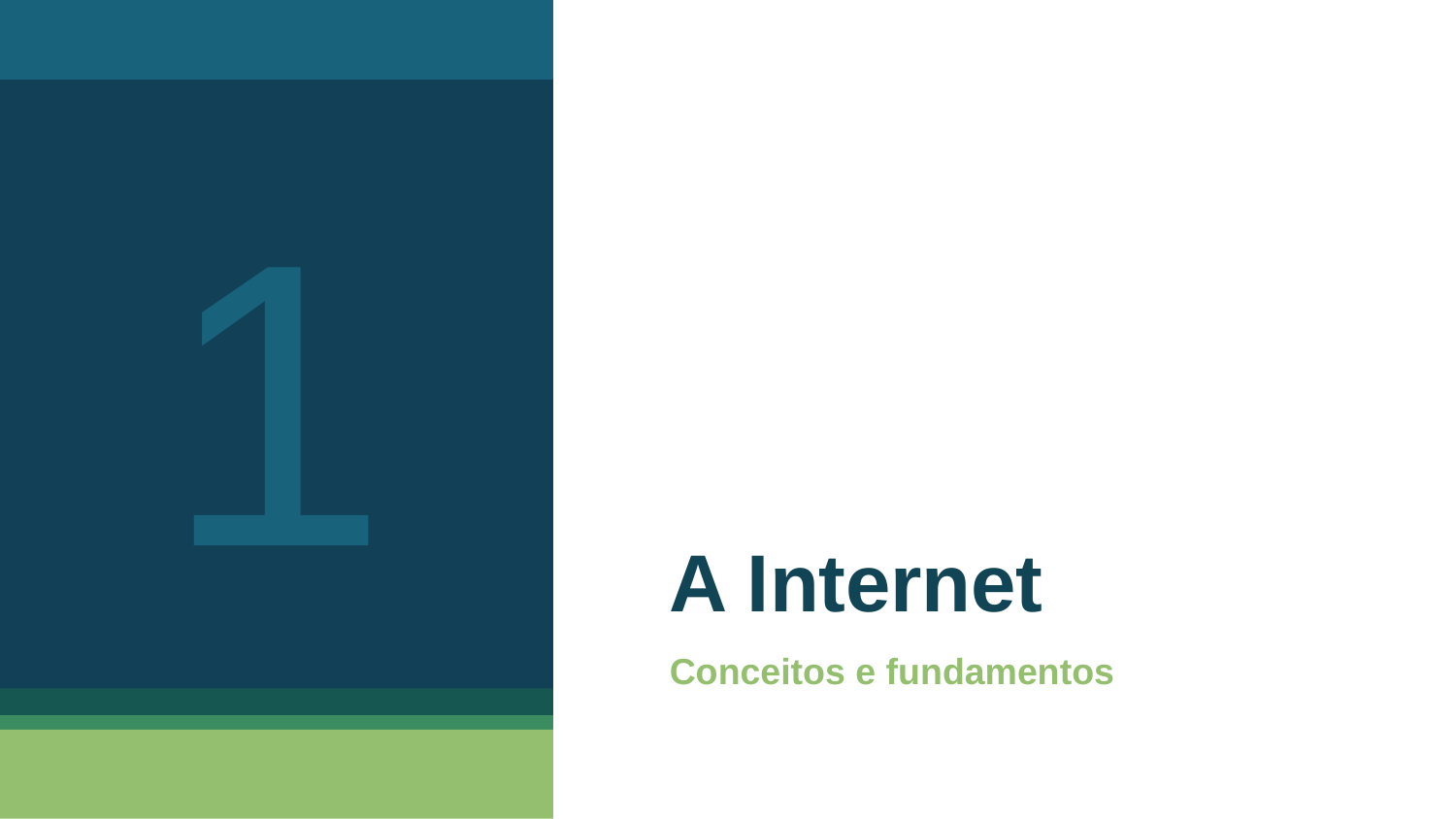

1
# A Internet
Conceitos e fundamentos